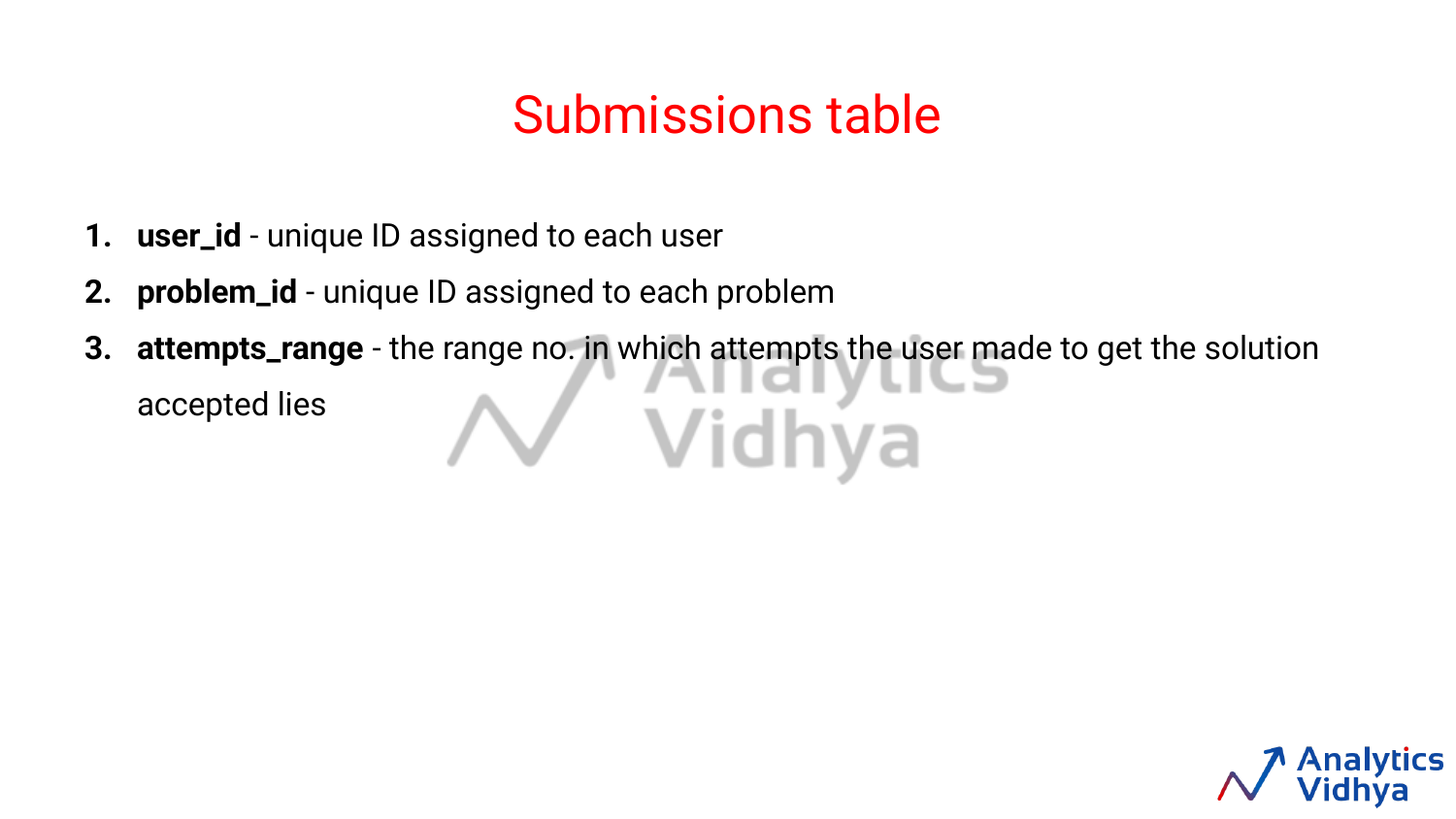

# Submissions table
user_id - unique ID assigned to each user
problem_id - unique ID assigned to each problem
attempts_range - the range no. in which attempts the user made to get the solution accepted lies